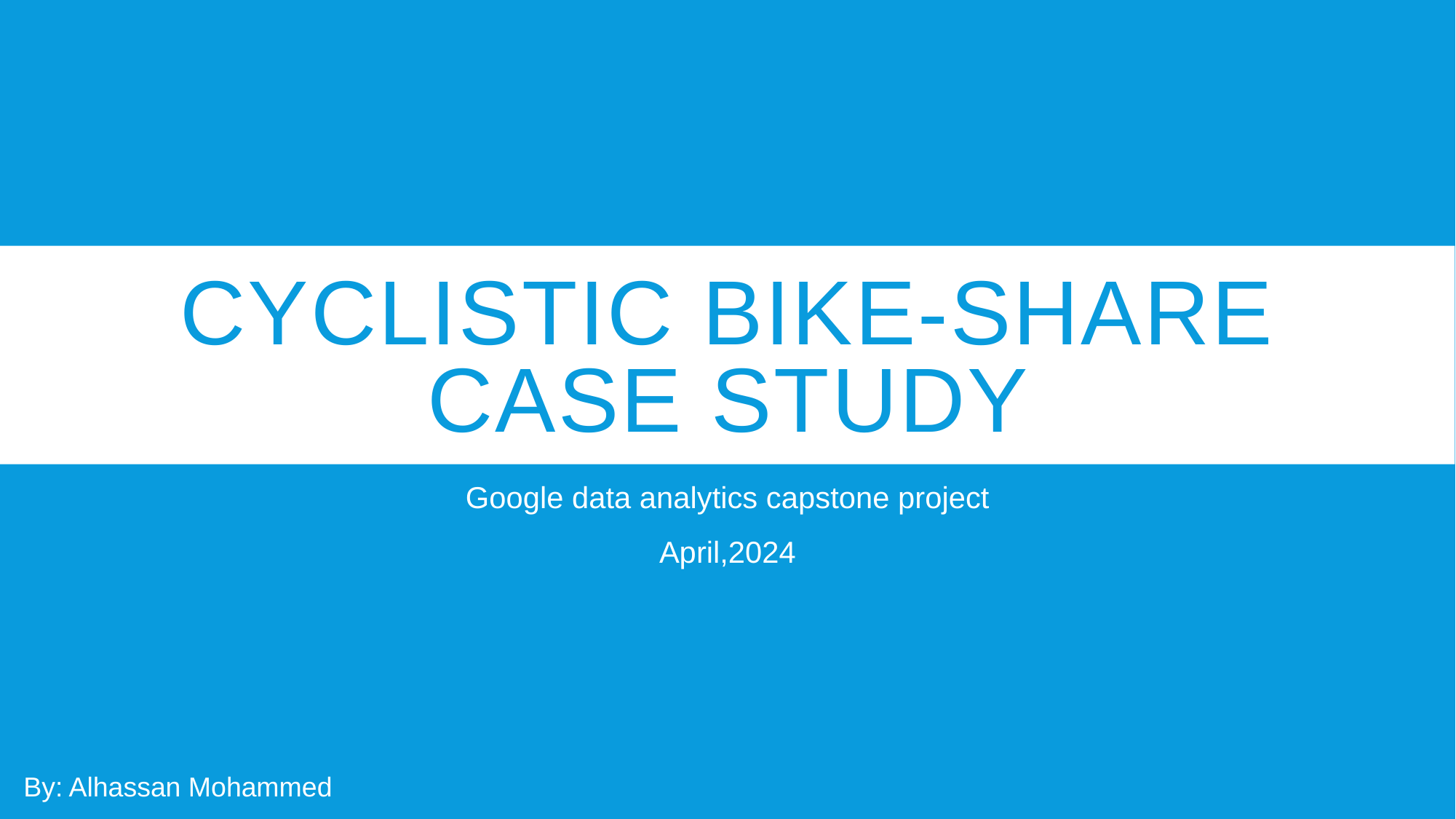

# Cyclistic bike-share case study
Google data analytics capstone project
April,2024
By: Alhassan Mohammed